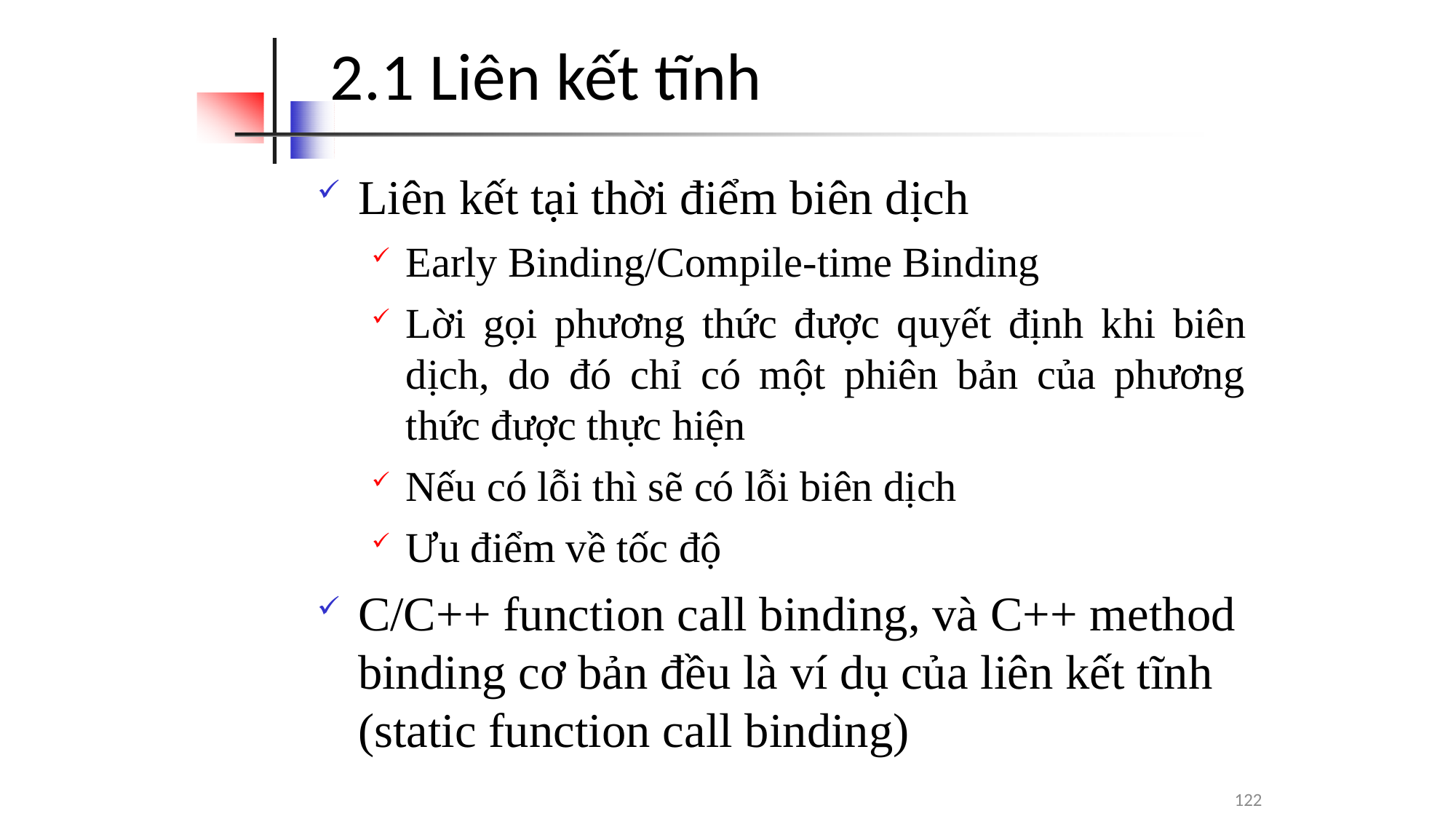

# 2.1 Liên kết tĩnh

Liên kết tại thời điểm biên dịch
Early Binding/Compile-time Binding
Lời gọi phương thức được quyết định khi biên  dịch, do đó chỉ có một phiên bản của phương  thức được thực hiện
Nếu có lỗi thì sẽ có lỗi biên dịch
Ưu điểm về tốc độ
C/C++ function call binding, và C++ method  binding cơ bản đều là ví dụ của liên kết tĩnh  (static function call binding)
122